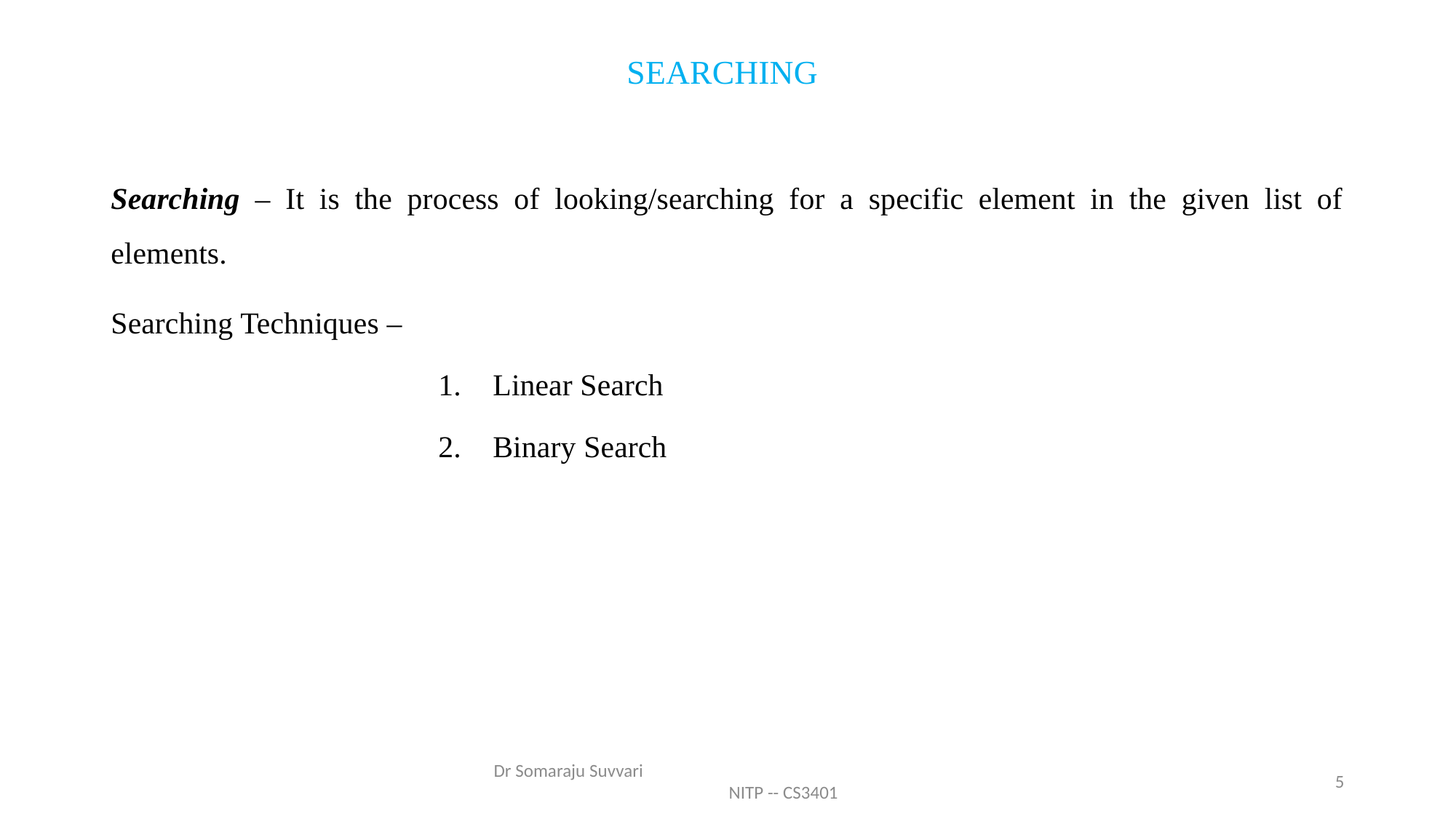

# SEARCHING

Searching – It is the process of looking/searching for a specific element in the given list of elements.
Searching Techniques –
Linear Search
Binary Search
Dr Somaraju Suvvari                                                                                                        NITP -- CS3401
5